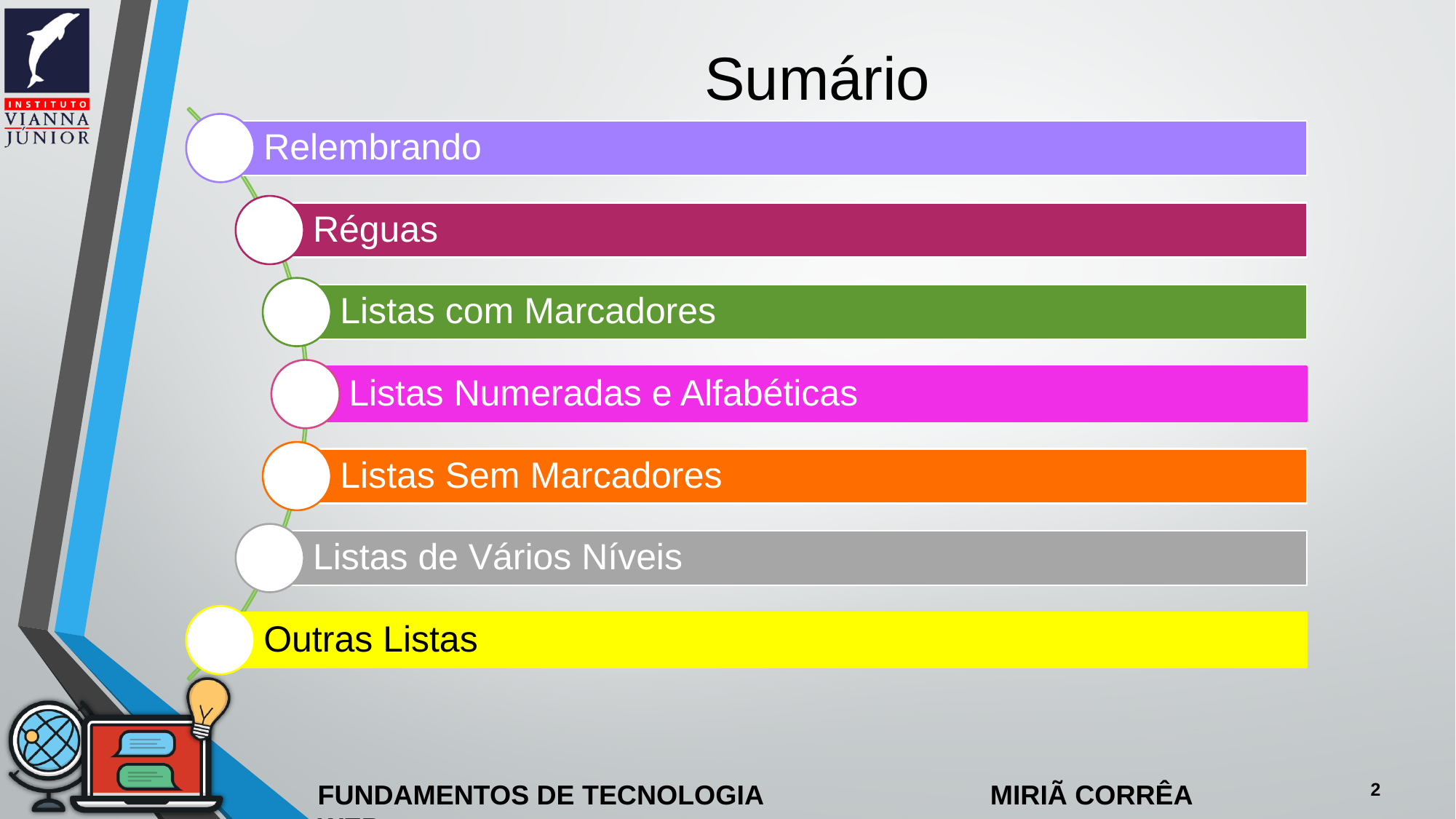

Sumário
Relembrando
Réguas
Listas com Marcadores
Listas Numeradas e Alfabéticas
Listas Sem Marcadores
Listas de Vários Níveis
Outras Listas